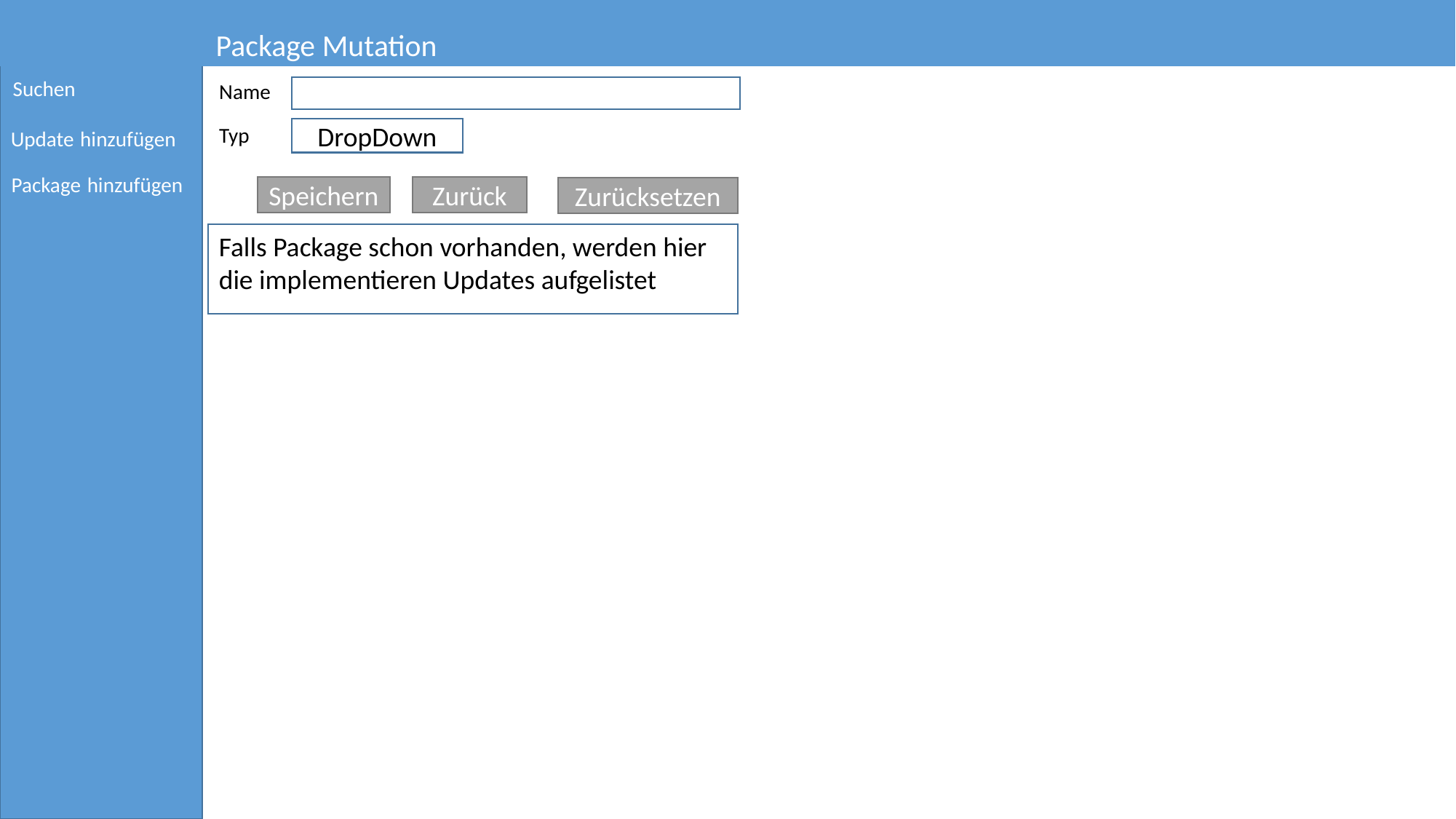

Package Mutation
Suchen
Name

Update hinzufügen
Typ
DropDown
Package hinzufügen
Speichern
Zurück
Zurücksetzen
Falls Package schon vorhanden, werden hier die implementieren Updates aufgelistet